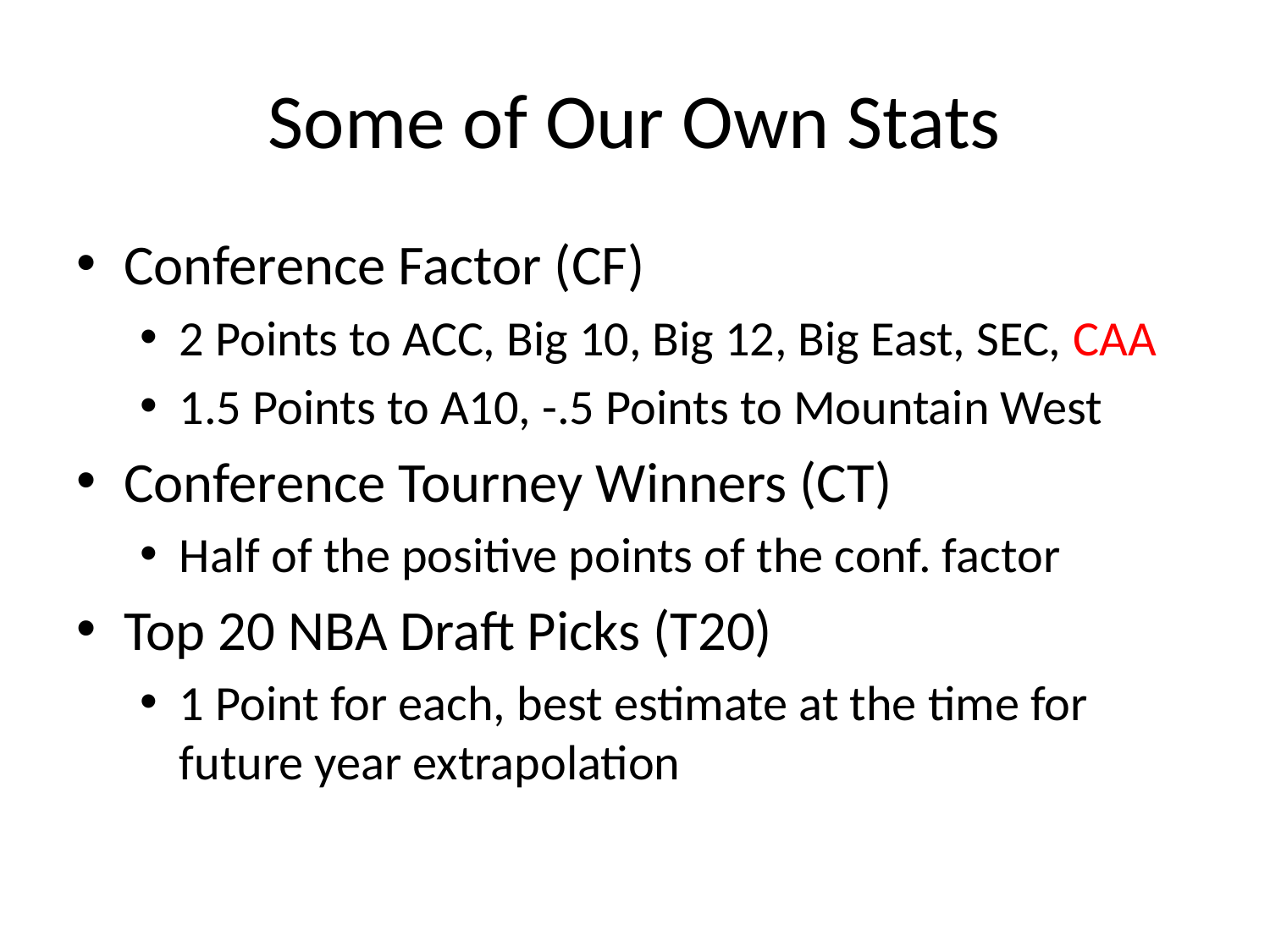

# Some of Our Own Stats
Conference Factor (CF)
2 Points to ACC, Big 10, Big 12, Big East, SEC, CAA
1.5 Points to A10, -.5 Points to Mountain West
Conference Tourney Winners (CT)
Half of the positive points of the conf. factor
Top 20 NBA Draft Picks (T20)
1 Point for each, best estimate at the time for future year extrapolation